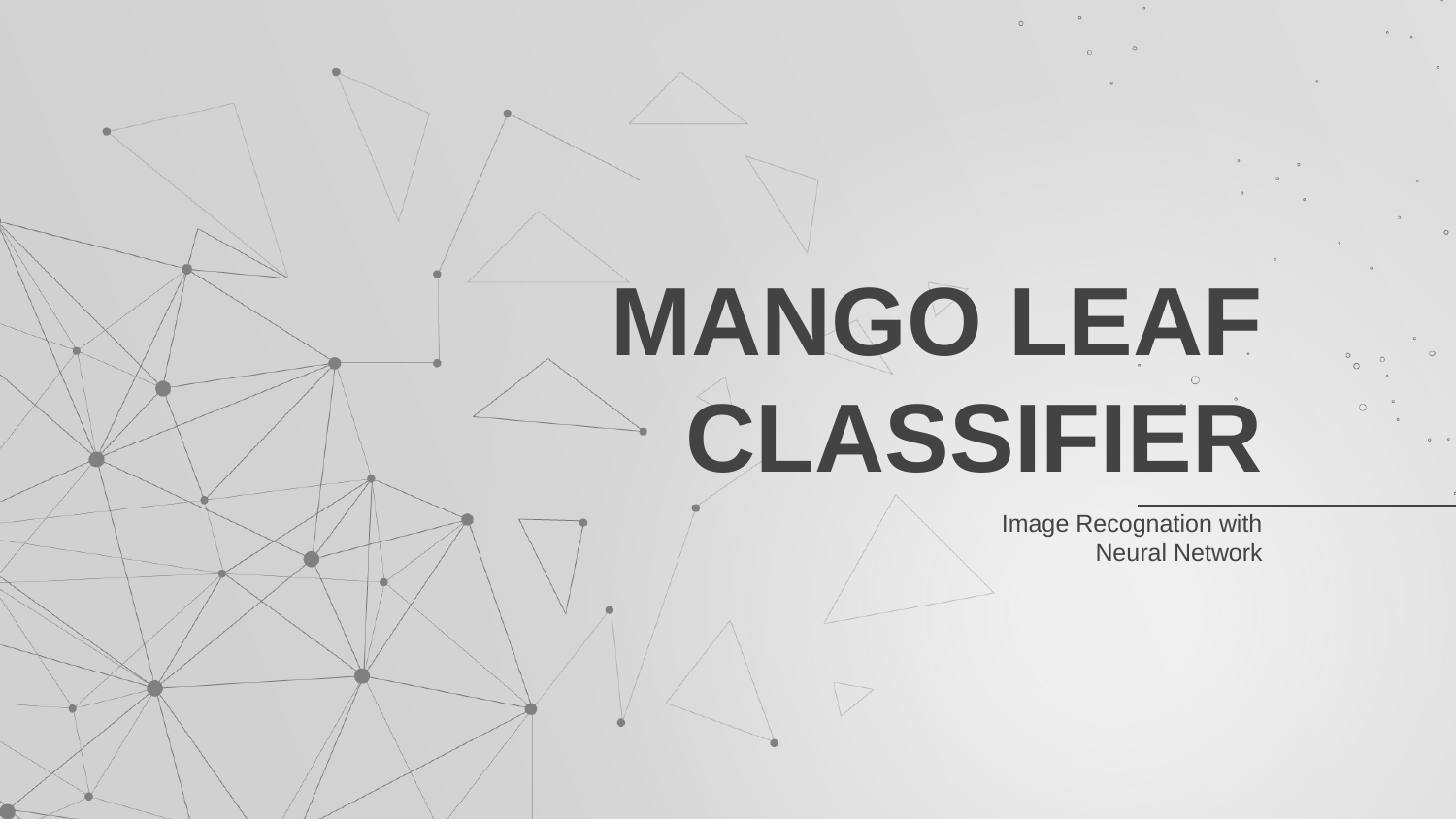

# MANGO LEAF CLASSIFIER
Image Recognation with
Neural Network